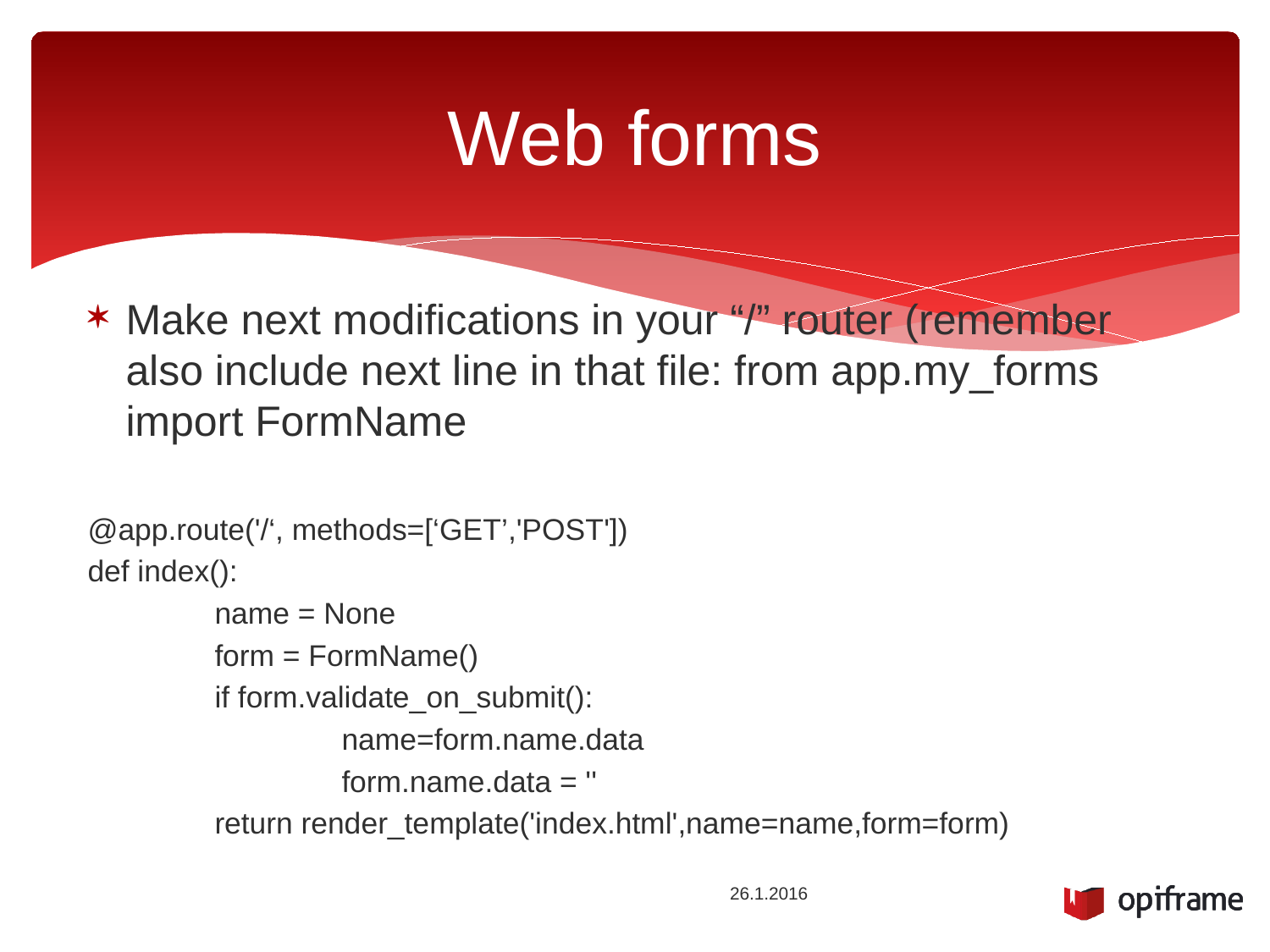

# Web forms
Make next modifications in your “/” router (remember also include next line in that file: from app.my_forms import FormName

@app.route('/‘, methods=[‘GET’,'POST'])
def index():
	name = None
	form = FormName()
	if form.validate_on_submit():
		name=form.name.data
		form.name.data = ''
	return render_template('index.html',name=name,form=form)

26.1.2016